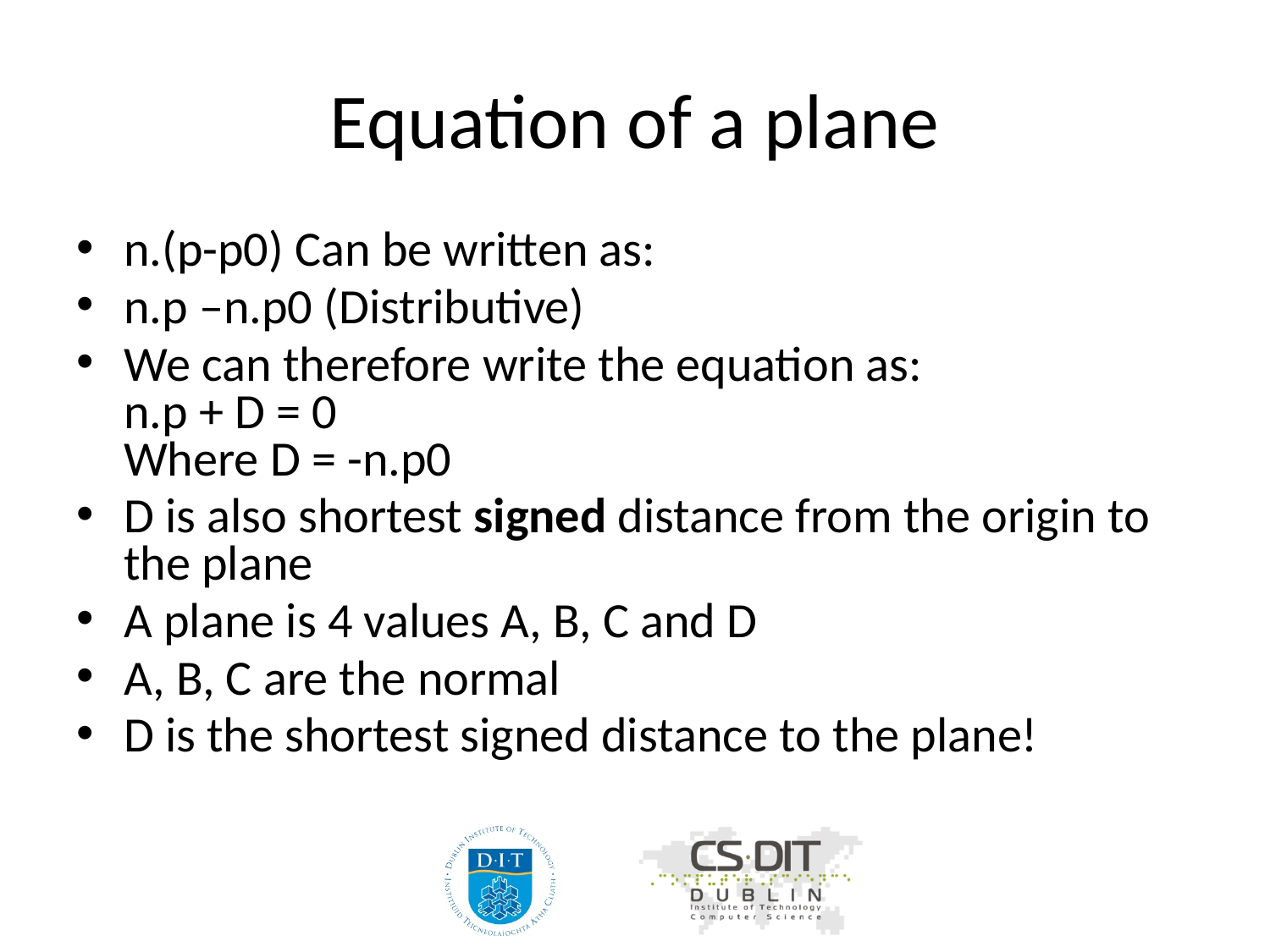

# Equation of a plane
n.(p-p0) Can be written as:
n.p –n.p0 (Distributive)
We can therefore write the equation as:
n.p + D = 0
Where D = -n.p0
D is also shortest signed distance from the origin to the plane
A plane is 4 values A, B, C and D
A, B, C are the normal
D is the shortest signed distance to the plane!